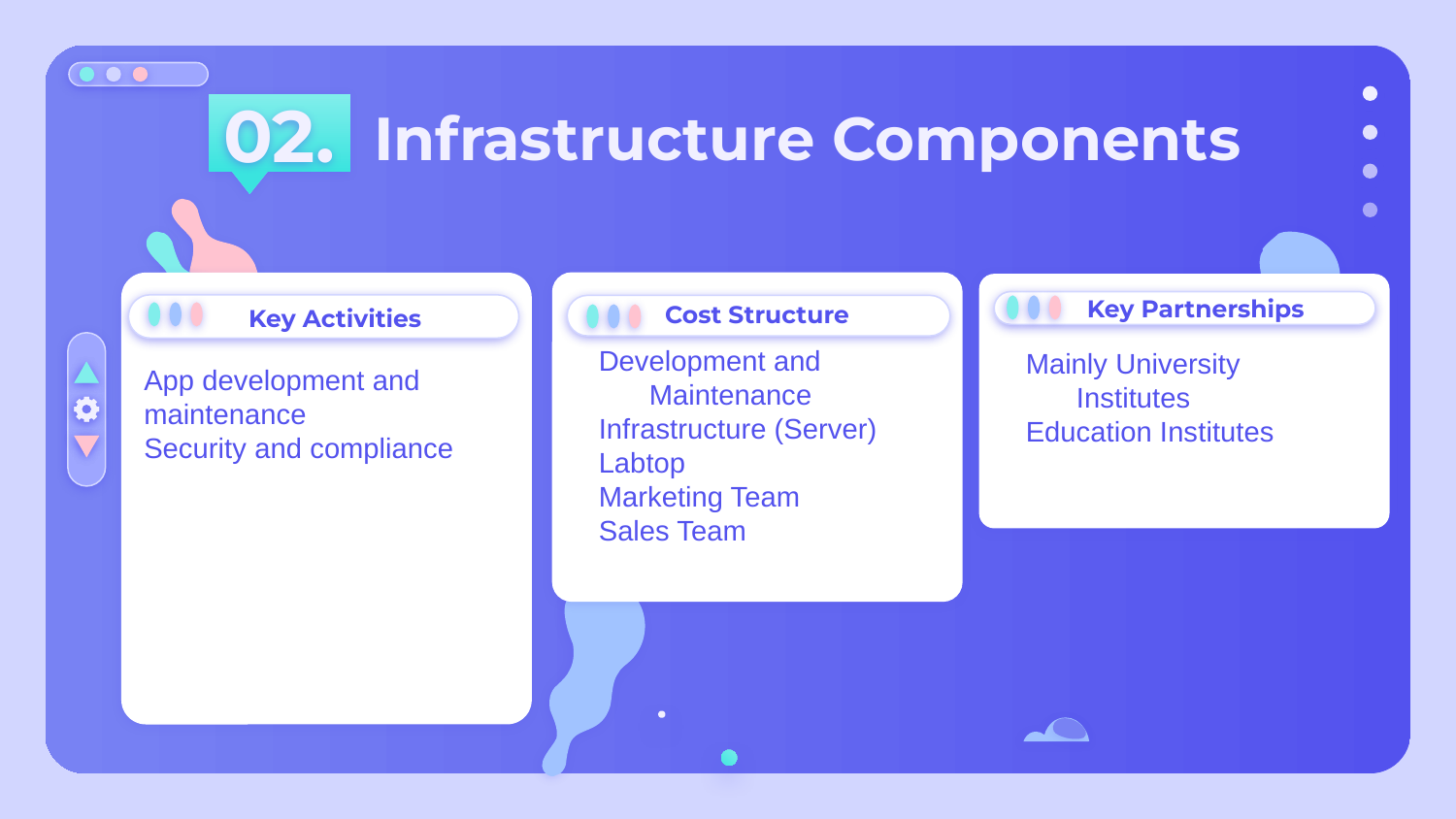

# Infrastructure Components

02.

Key Partnerships
Cost Structure

Key Activities

Development and Maintenance
Infrastructure (Server)
Labtop
Marketing Team
Sales Team

Mainly University Institutes
Education Institutes
App development and maintenance
Security and compliance